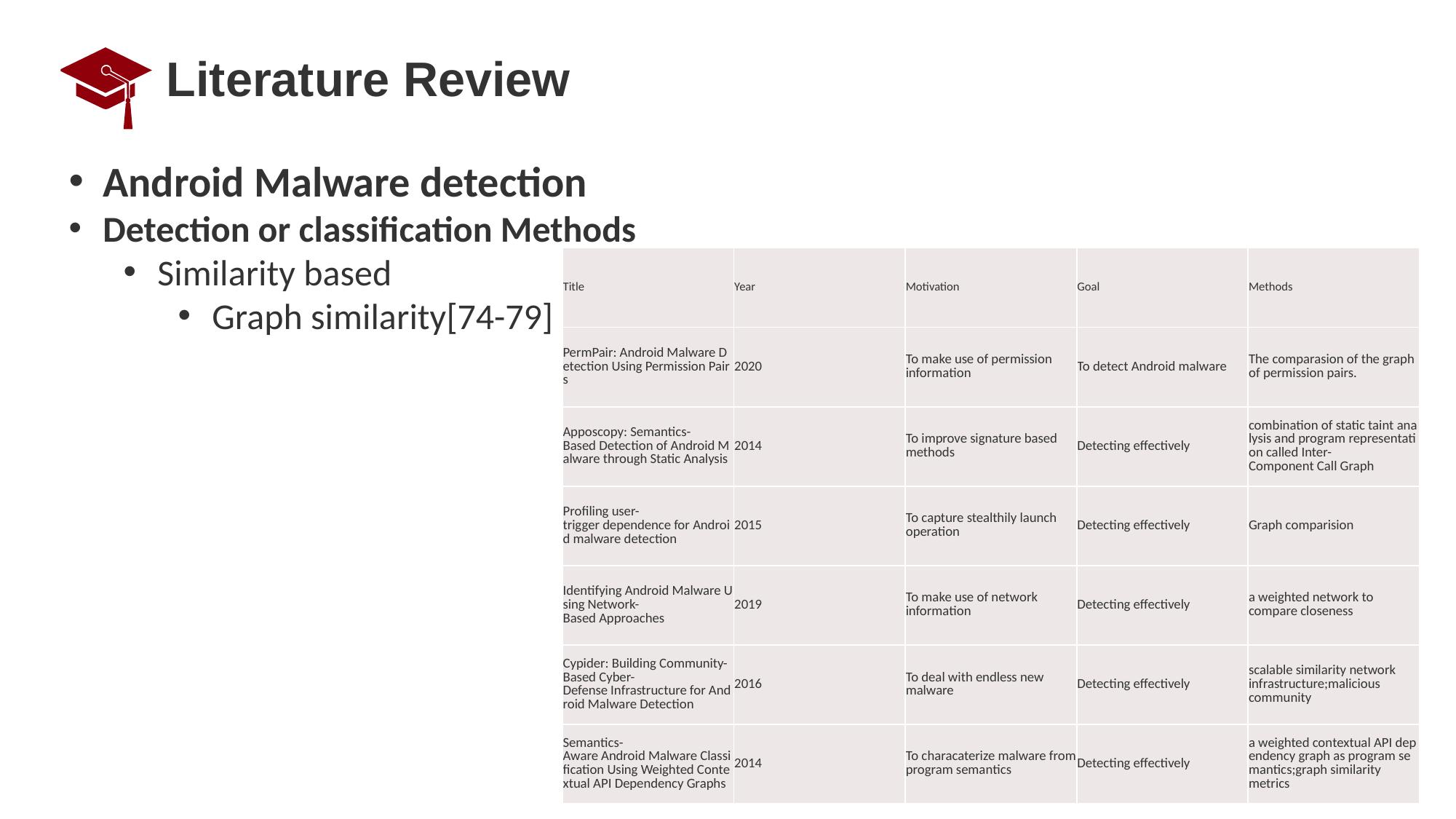

# Literature Review
Android Malware detection
Detection or classification Methods
Similarity based
Graph similarity[74-79]

| Title | Year | Motivation | Goal | Methods |
| --- | --- | --- | --- | --- |
| PermPair: Android Malware Detection Using Permission Pairs | 2020 | To make use of permission information | To detect Android malware | The comparasion of the graph of permission pairs. |
| Apposcopy: Semantics-Based Detection of Android Malware through Static Analysis | 2014 | To improve signature based methods | Detecting effectively | combination of static taint analysis and program representation called Inter-Component Call Graph |
| Profiling user-trigger dependence for Android malware detection | 2015 | To capture stealthily launch operation | Detecting effectively | Graph comparision |
| Identifying Android Malware Using Network-Based Approaches | 2019 | To make use of network information | Detecting effectively | a weighted network to compare closeness |
| Cypider: Building Community-Based Cyber-Defense Infrastructure for Android Malware Detection | 2016 | To deal with endless new malware | Detecting effectively | scalable similarity network infrastructure;malicious community |
| Semantics-Aware Android Malware Classification Using Weighted Contextual API Dependency Graphs | 2014 | To characaterize malware from program semantics | Detecting effectively | a weighted contextual API dependency graph as program semantics;graph similarity metrics |